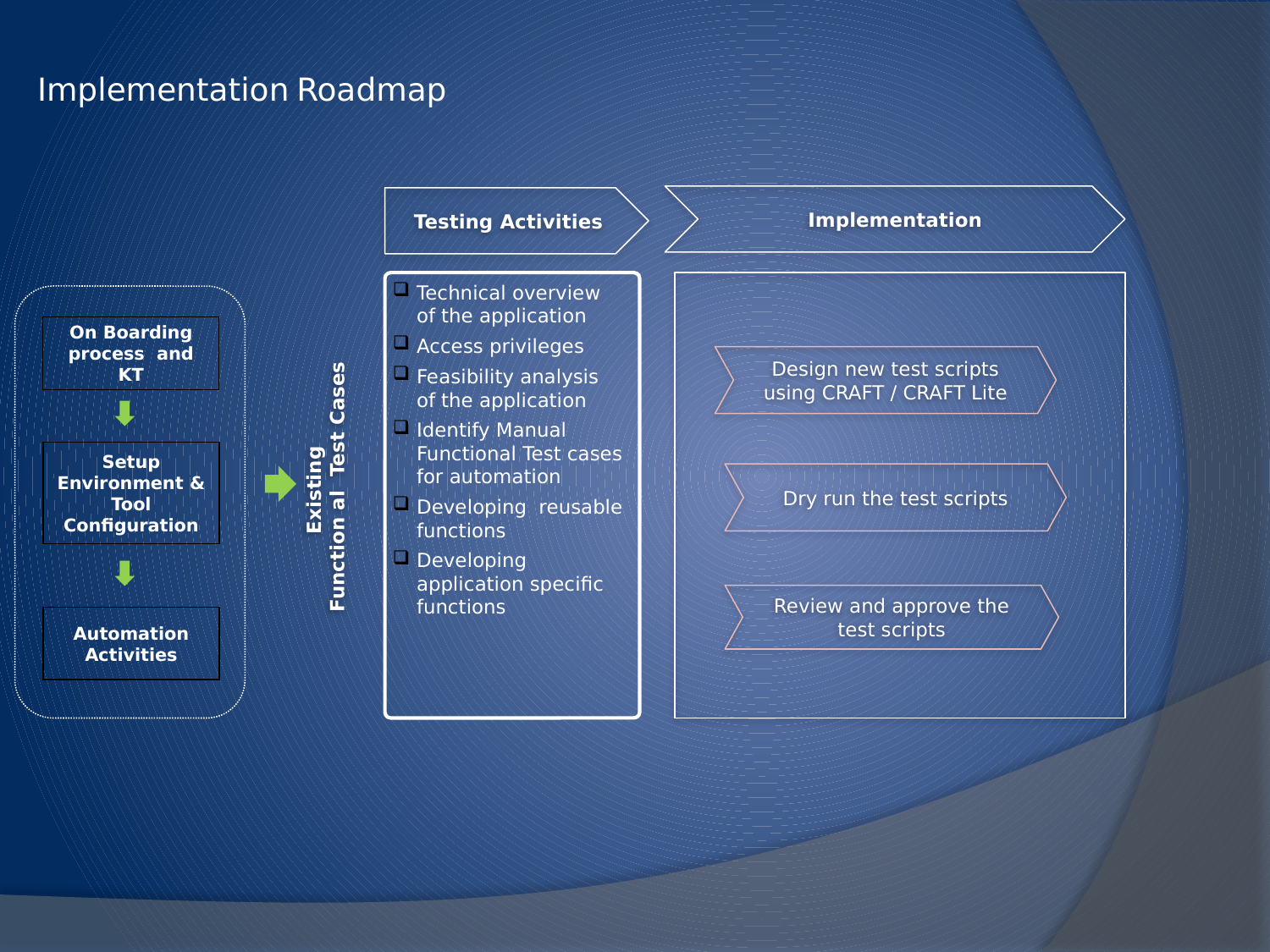

Implementation Roadmap
Implementation
Testing Activities
Existing
Function al  Test Cases
Technical overview  of the application
Access privileges
Feasibility analysis  of the application
Identify Manual Functional Test cases for automation
Developing  reusable functions
Developing application specific functions

On Boarding process  and KT
Design new test scripts using CRAFT / CRAFT Lite

Setup Environment & Tool Configuration
Dry run the test scripts

Review and approve the test scripts
Automation Activities